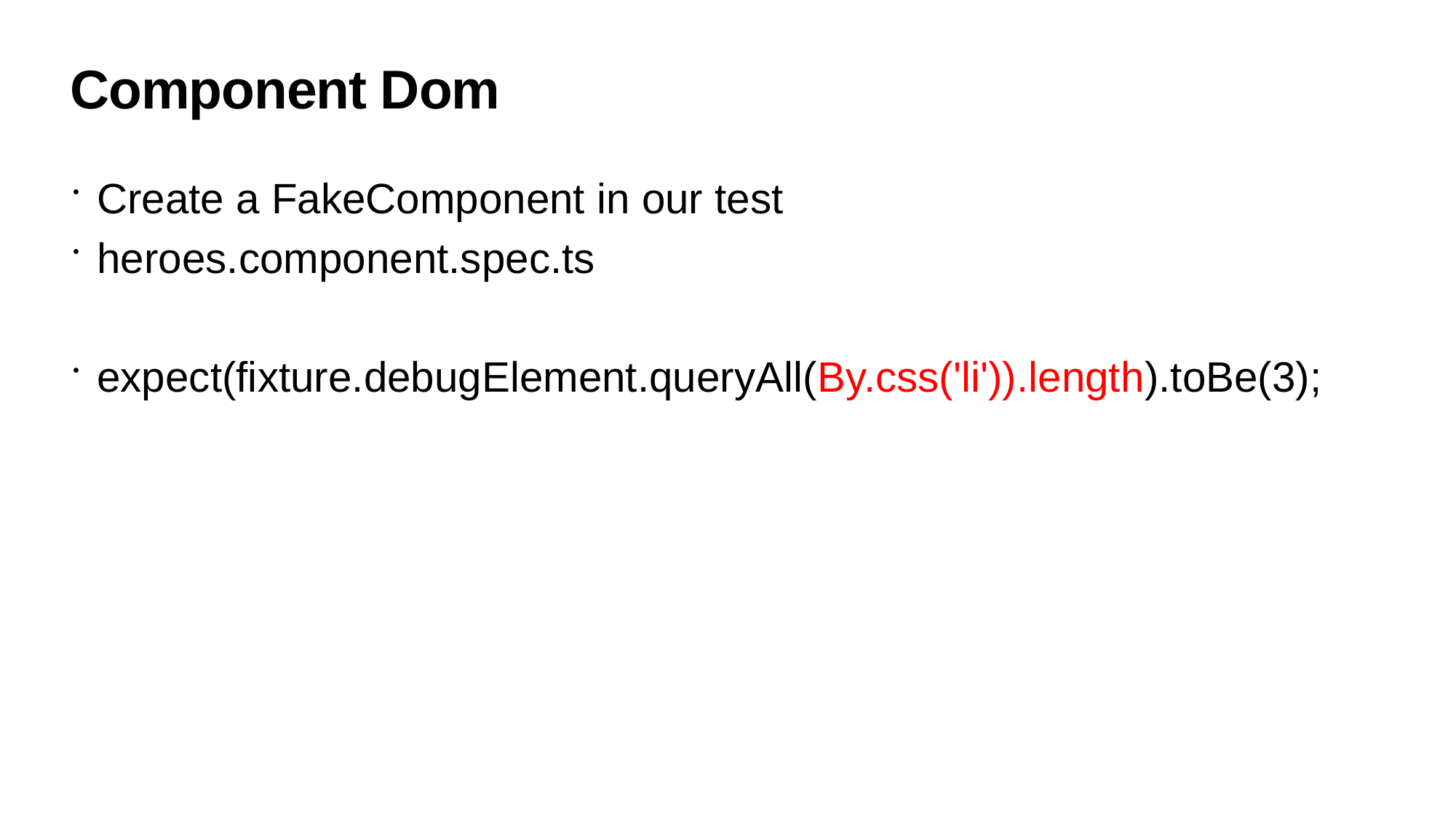

# Component Dom
Create a FakeComponent in our test
heroes.component.spec.ts

expect(fixture.debugElement.queryAll(By.css('li')).length).toBe(3);